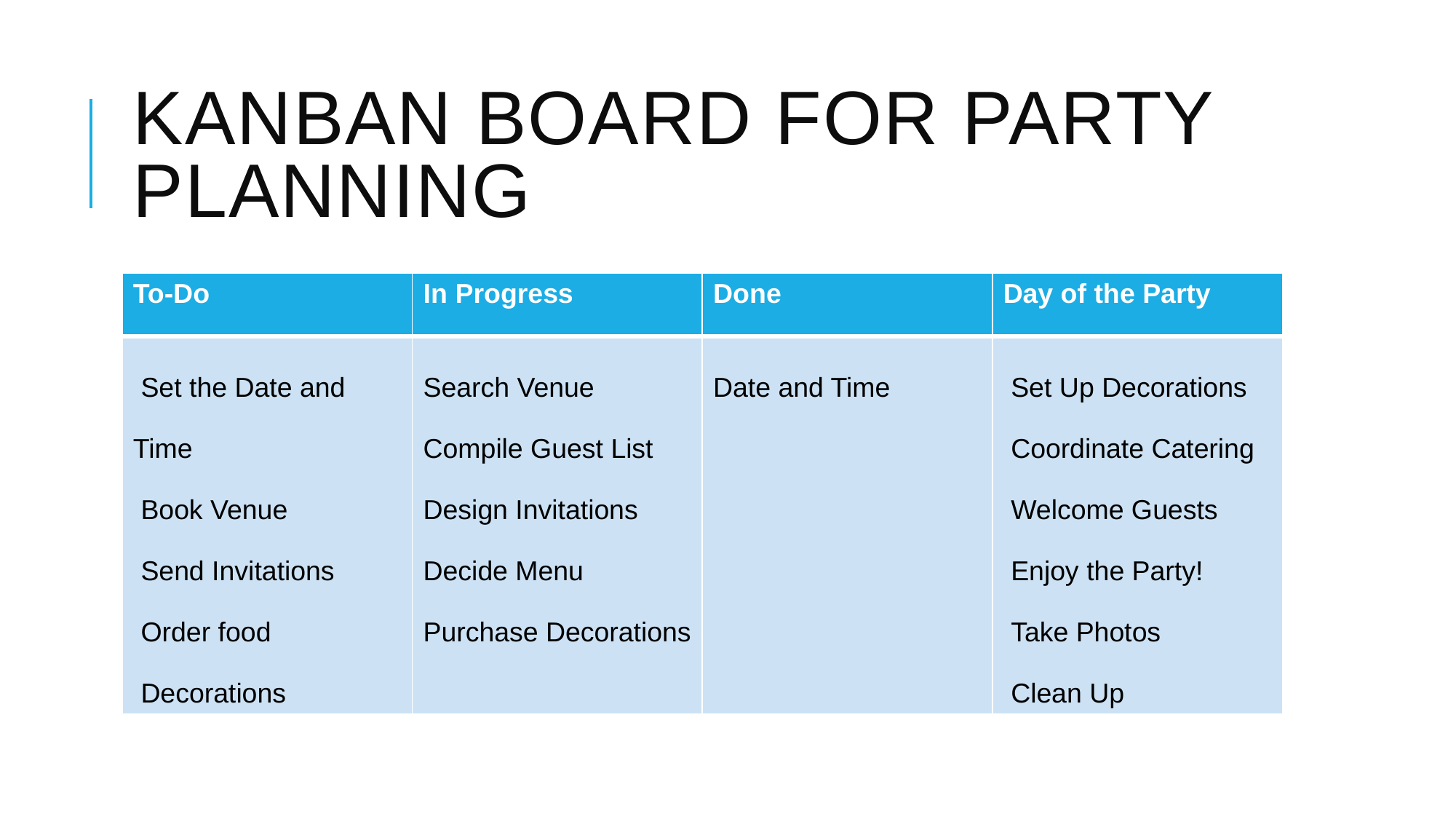

# Kanban Board for Party Planning
| To-Do | In Progress | Done | Day of the Party |
| --- | --- | --- | --- |
| Set the Date and Time Book Venue Send Invitations Order food Decorations | Search Venue Compile Guest List Design Invitations Decide Menu Purchase Decorations | Date and Time | Set Up Decorations Coordinate Catering Welcome Guests Enjoy the Party! Take Photos Clean Up |